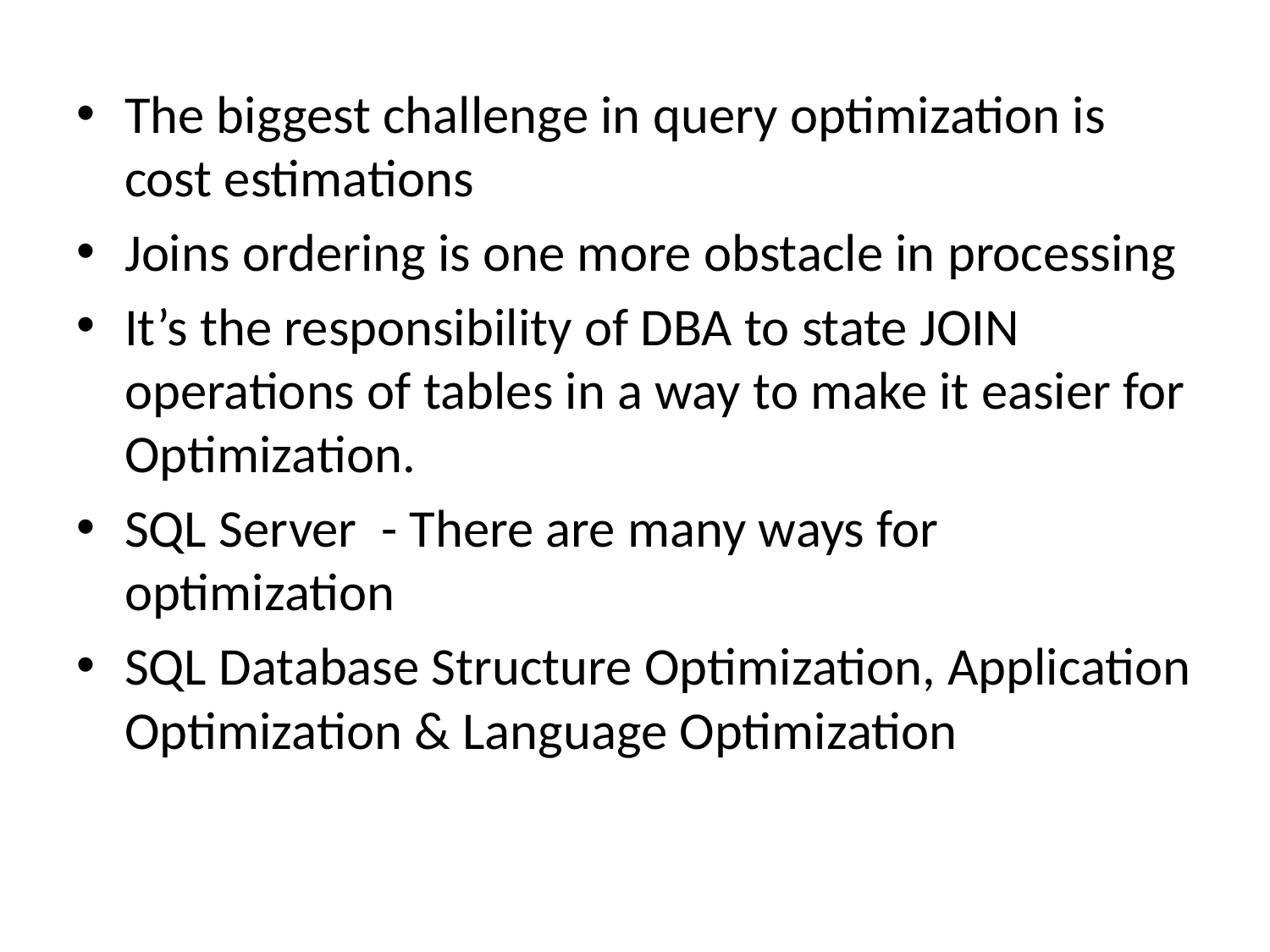

The biggest challenge in query optimization is cost estimations
Joins ordering is one more obstacle in processing
It’s the responsibility of DBA to state JOIN operations of tables in a way to make it easier for Optimization.
SQL Server  - There are many ways for optimization
SQL Database Structure Optimization, Application Optimization & Language Optimization